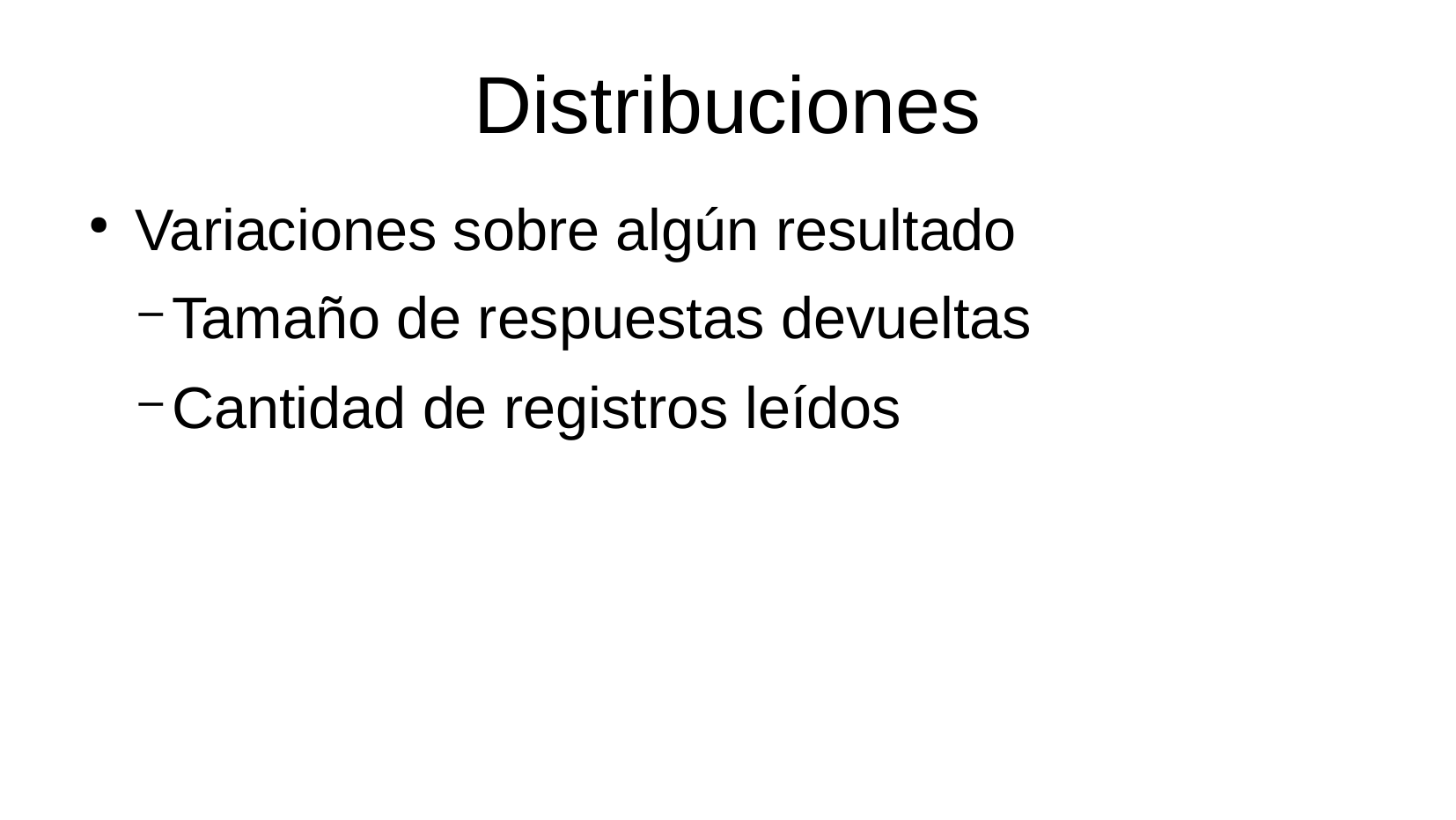

Distribuciones
Variaciones sobre algún resultado
Tamaño de respuestas devueltas
Cantidad de registros leídos